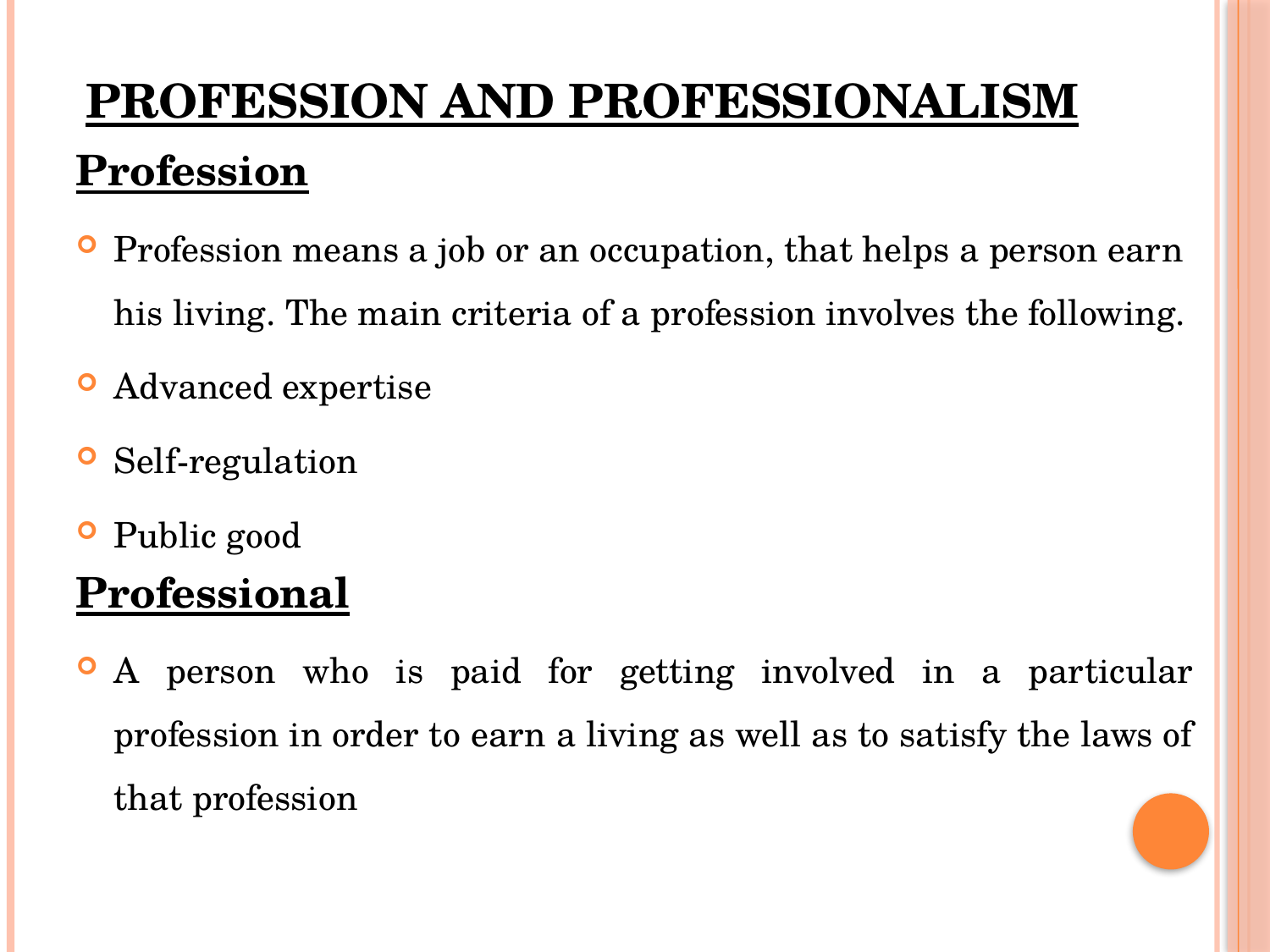

# PROFESSION AND PROFESSIONALISM
Profession
Profession means a job or an occupation, that helps a person earn his living. The main criteria of a profession involves the following.
Advanced expertise
Self-regulation
Public good
Professional
A person who is paid for getting involved in a particular profession in order to earn a living as well as to satisfy the laws of that profession